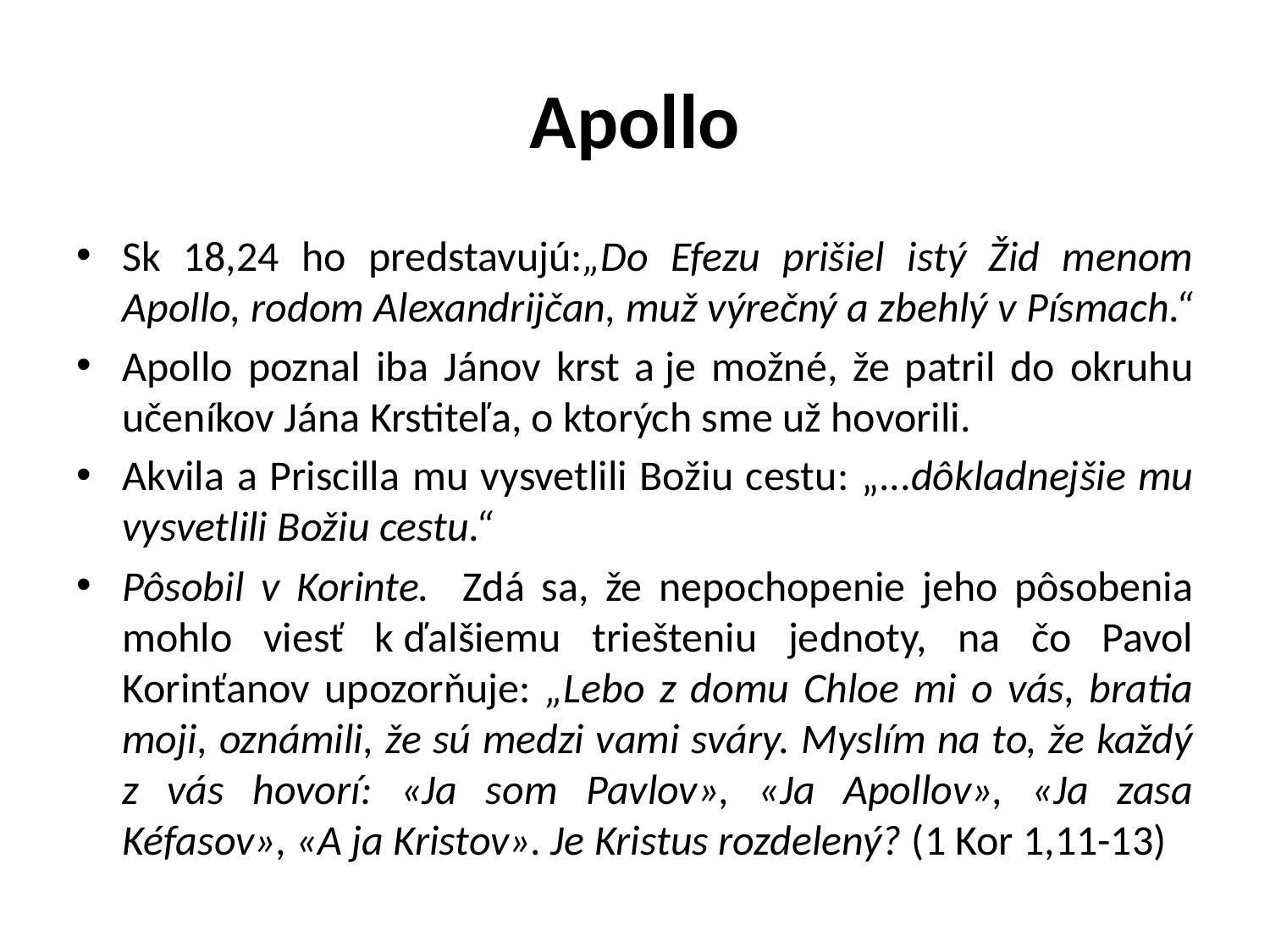

# Apollo
Sk 18,24 ho predstavujú:„Do Efezu prišiel istý Žid menom Apollo, rodom Alexandrijčan, muž výrečný a zbehlý v Písmach.“
Apollo poznal iba Jánov krst a je možné, že patril do okruhu učeníkov Jána Krstiteľa, o ktorých sme už hovorili.
Akvila a Priscilla mu vysvetlili Božiu cestu: „...dôkladnejšie mu vysvetlili Božiu cestu.“
Pôsobil v Korinte.  Zdá sa, že nepochopenie jeho pôsobenia mohlo viesť k ďalšiemu triešteniu jednoty, na čo Pavol Korinťanov upozorňuje: „Lebo z domu Chloe mi o vás, bratia moji, oznámili, že sú medzi vami sváry. Myslím na to, že každý z vás hovorí: «Ja som Pavlov», «Ja Apollov», «Ja zasa Kéfasov», «A ja Kristov». Je Kristus rozdelený? (1 Kor 1,11-13)